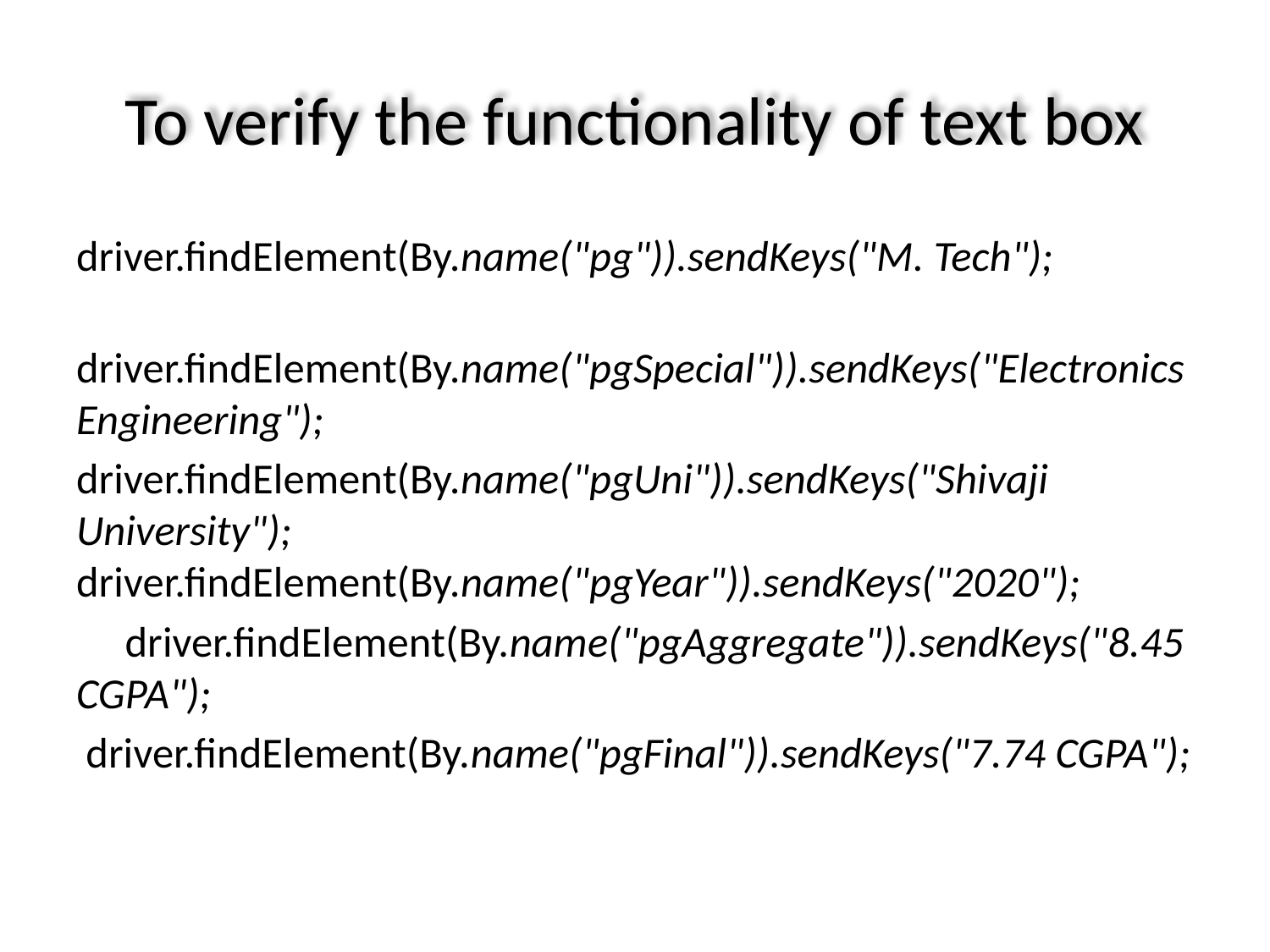

# To verify the functionality of text box
driver.findElement(By.name("pg")).sendKeys("M. Tech");
     driver.findElement(By.name("pgSpecial")).sendKeys("Electronics Engineering");
driver.findElement(By.name("pgUni")).sendKeys("Shivaji University"); driver.findElement(By.name("pgYear")).sendKeys("2020");
     driver.findElement(By.name("pgAggregate")).sendKeys("8.45 CGPA");
 driver.findElement(By.name("pgFinal")).sendKeys("7.74 CGPA");